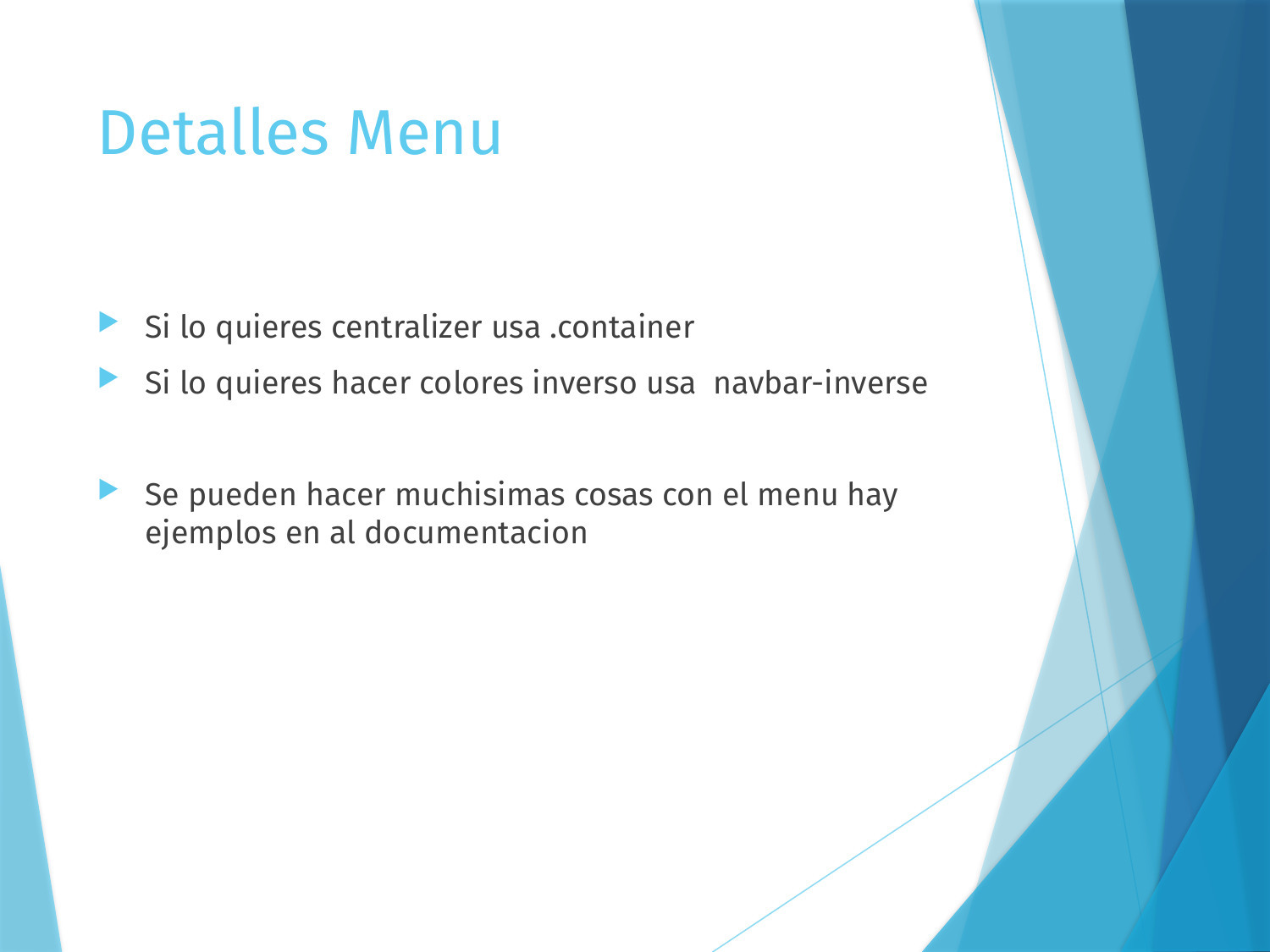

# Detalles Menu
Si lo quieres centralizer usa .container
Si lo quieres hacer colores inverso usa  navbar-inverse

Se pueden hacer muchisimas cosas con el menu hay ejemplos en al documentacion